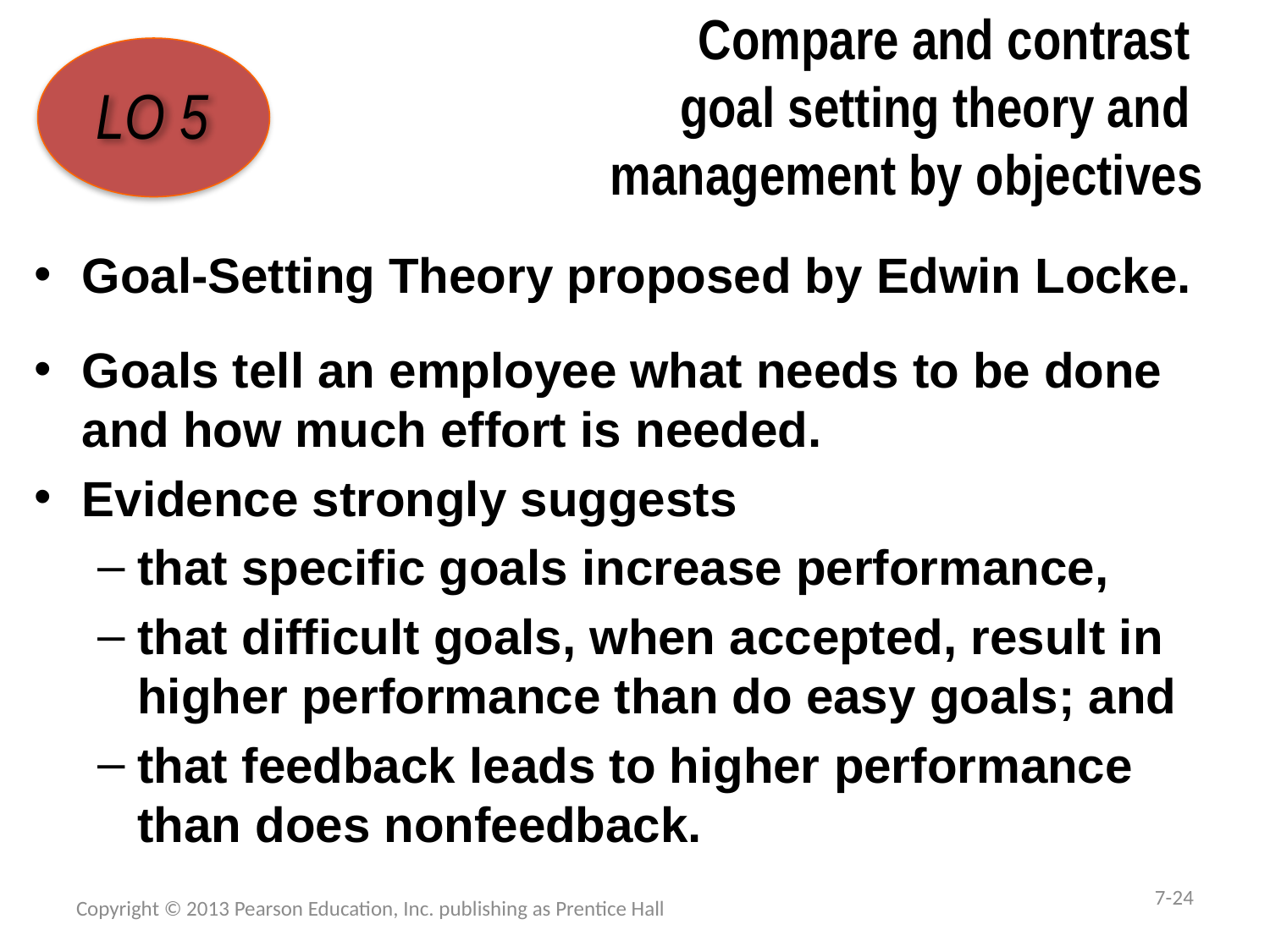

# Compare and contrast goal setting theory and management by objectives

LO 5
Goal-Setting Theory proposed by Edwin Locke.
Goals tell an employee what needs to be done and how much effort is needed.
Evidence strongly suggests
that specific goals increase performance,
that difficult goals, when accepted, result in higher performance than do easy goals; and
that feedback leads to higher performance than does nonfeedback.

7-24
Copyright © 2013 Pearson Education, Inc. publishing as Prentice Hall